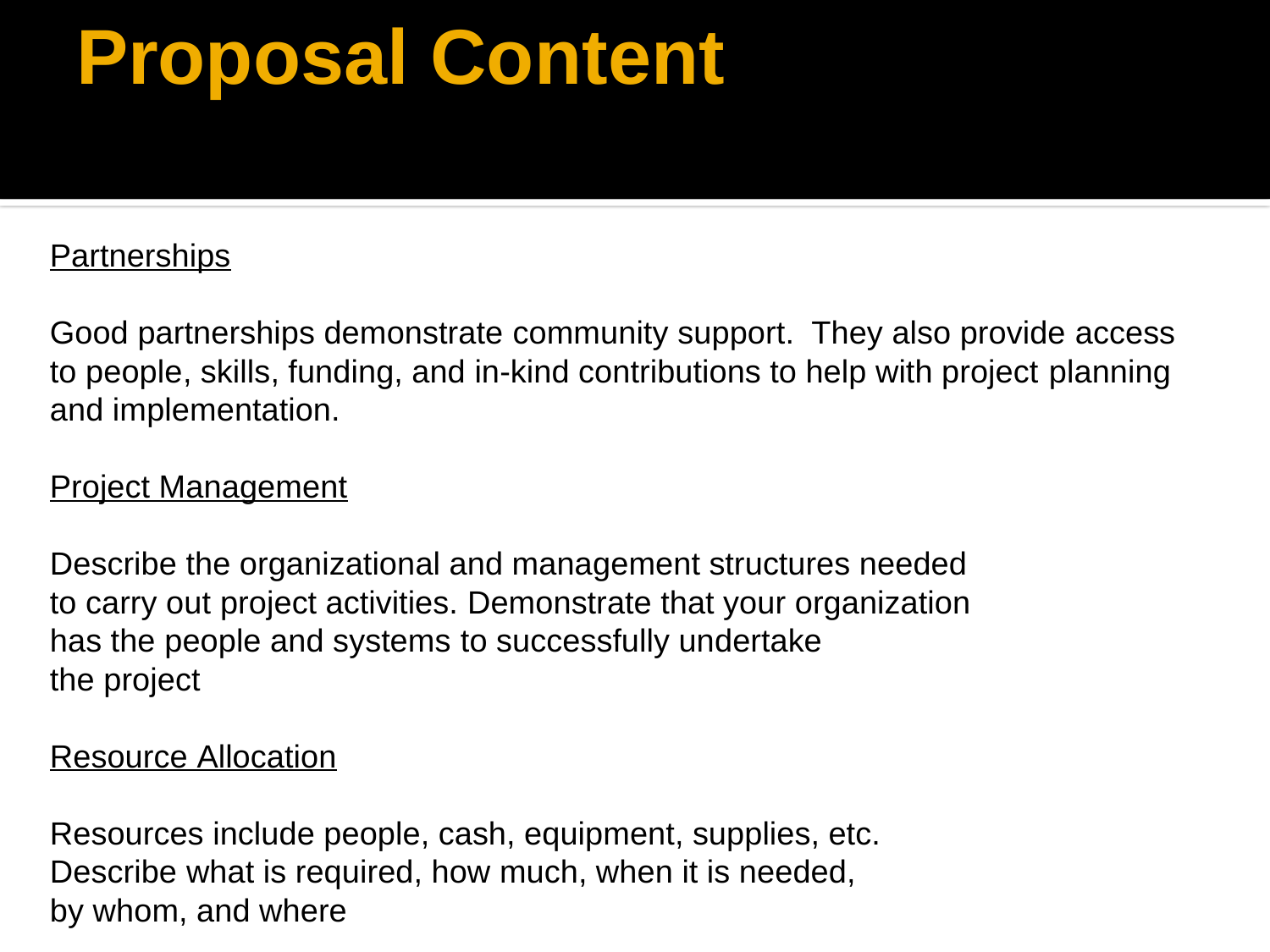

# Proposal Content
Partnerships
Good partnerships demonstrate community support.  They also provide access to people, skills, funding, and in-kind contributions to help with project planning and implementation.
Project Management
Describe the organizational and management structures needed
to carry out project activities. Demonstrate that your organization
has the people and systems to successfully undertake
the project

Resource Allocation
Resources include people, cash, equipment, supplies, etc.
Describe what is required, how much, when it is needed,
by whom, and where